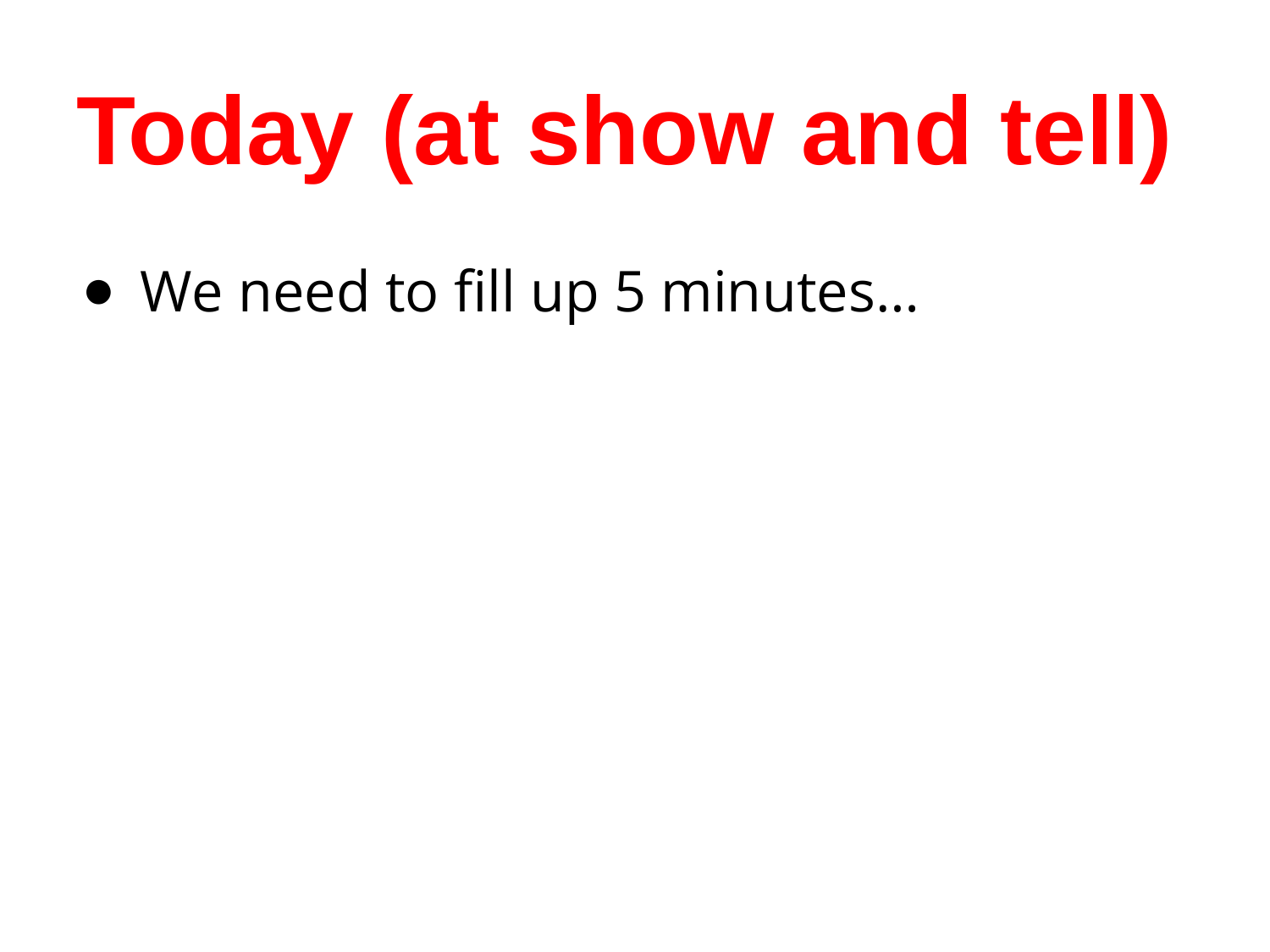

# Today (at show and tell)
We need to fill up 5 minutes…